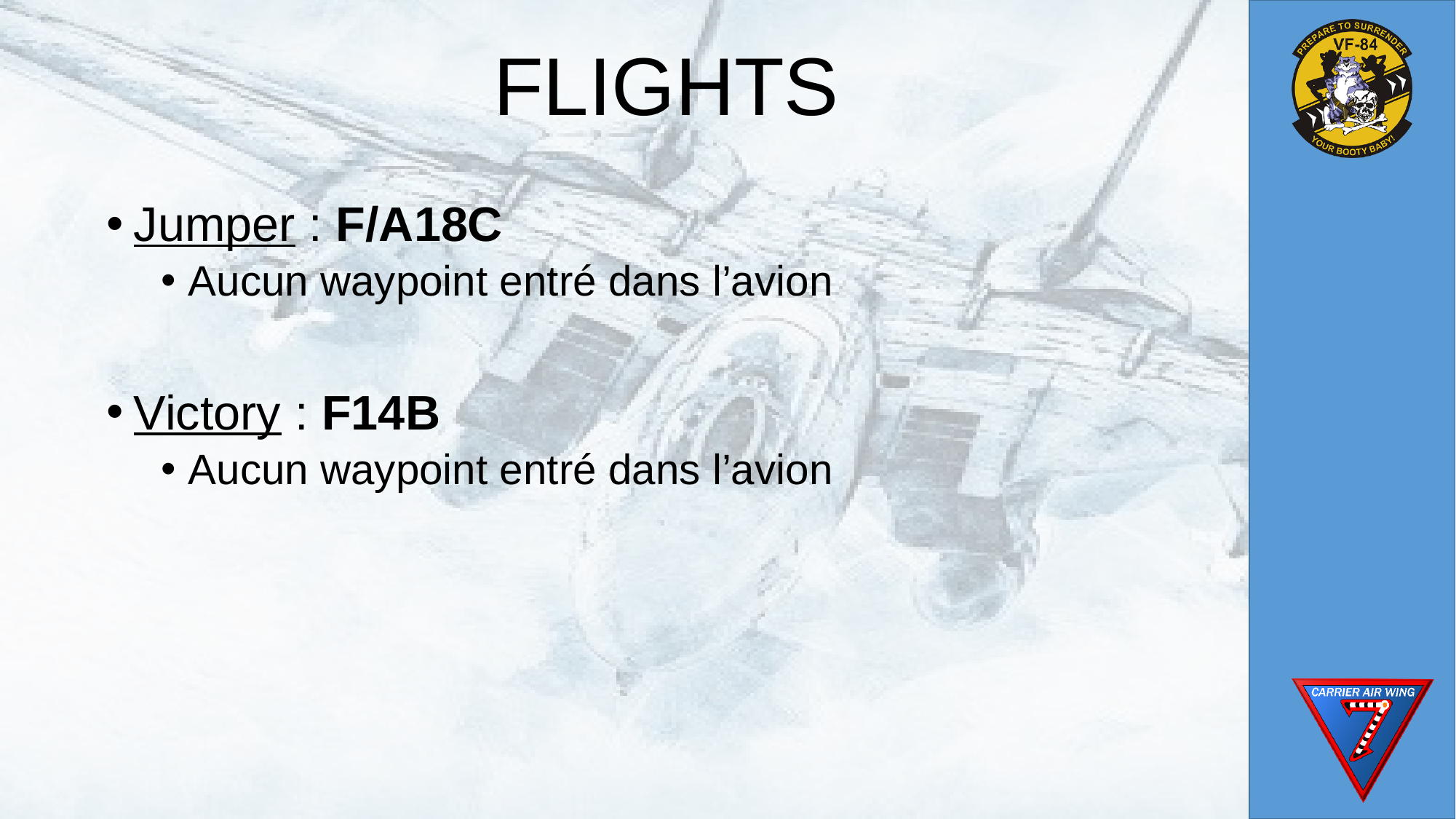

# FLIGHTS
Jumper : F/A18C
Aucun waypoint entré dans l’avion

Victory : F14B
Aucun waypoint entré dans l’avion